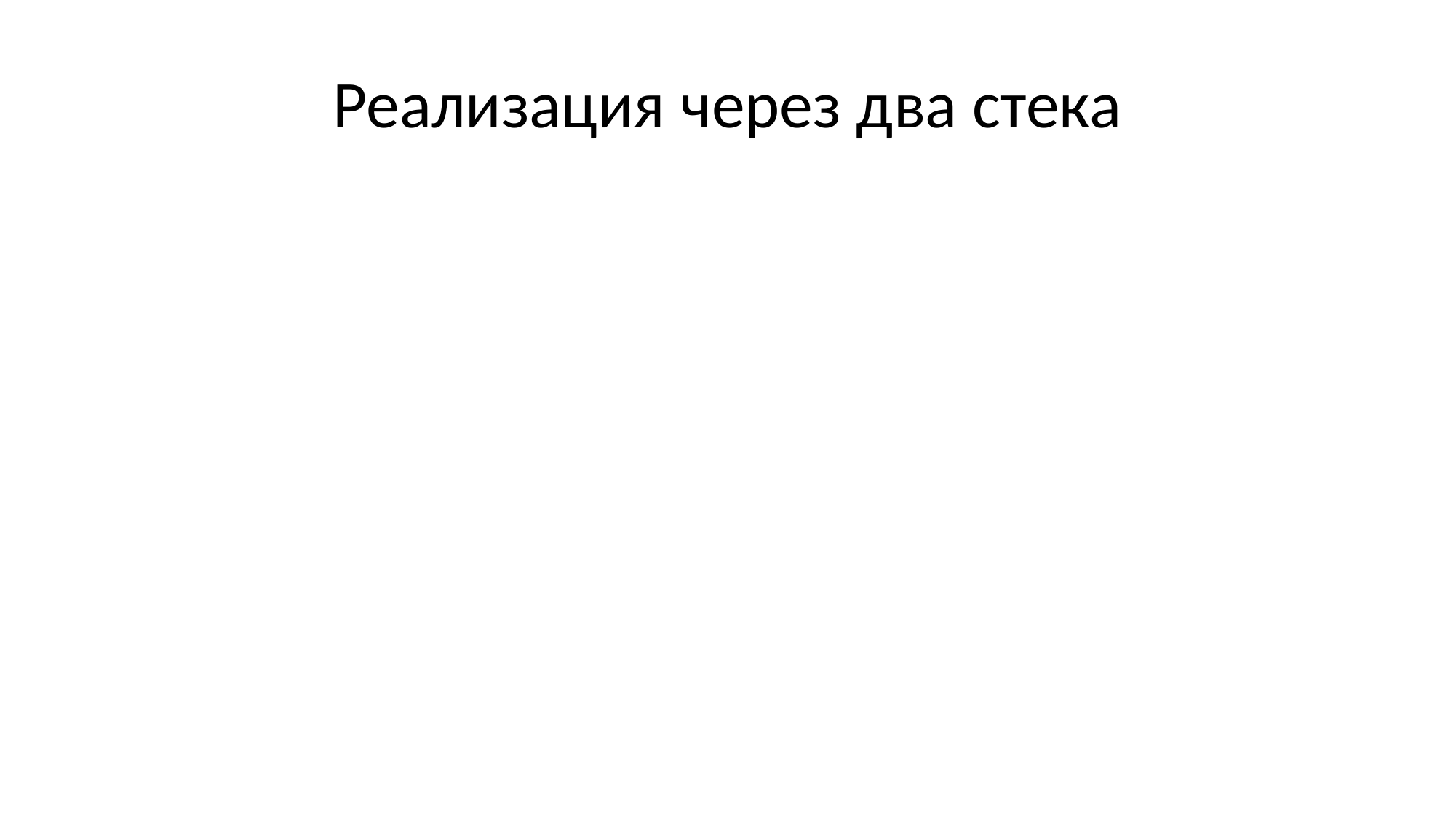

# Реализация через два стека
void MakeQueue(void) {
    TQueue queue;
    queue->InValues = MakeStack();
    queue->OutValues = MakeStack();
    return queue;
}

void Enqueue(TQueue* queue, TValue value) {
    Push(&queue->InValues, value);
}

int IsEmpty(TQueue queue) {
    return IsEmpty(queue->OutValues)
        && IsEmpty(queue->InValues);
}

TValue Dequeue(TQueue* queue) {
    if (IsEmpty(queue->OutValues)) {
        while (!IsEmpty(queue->InValues)) {
            Push(
                &queue->OutValues,
                Pop(&queue->InValues)
            );
        }
    }
    return Pop(&queue->OutValues);
}

void DestroyQueue(TQueue* queue) {
    DestroyStack(&queue->InValues);
    DestroyStack(&queue->OutValues);
}